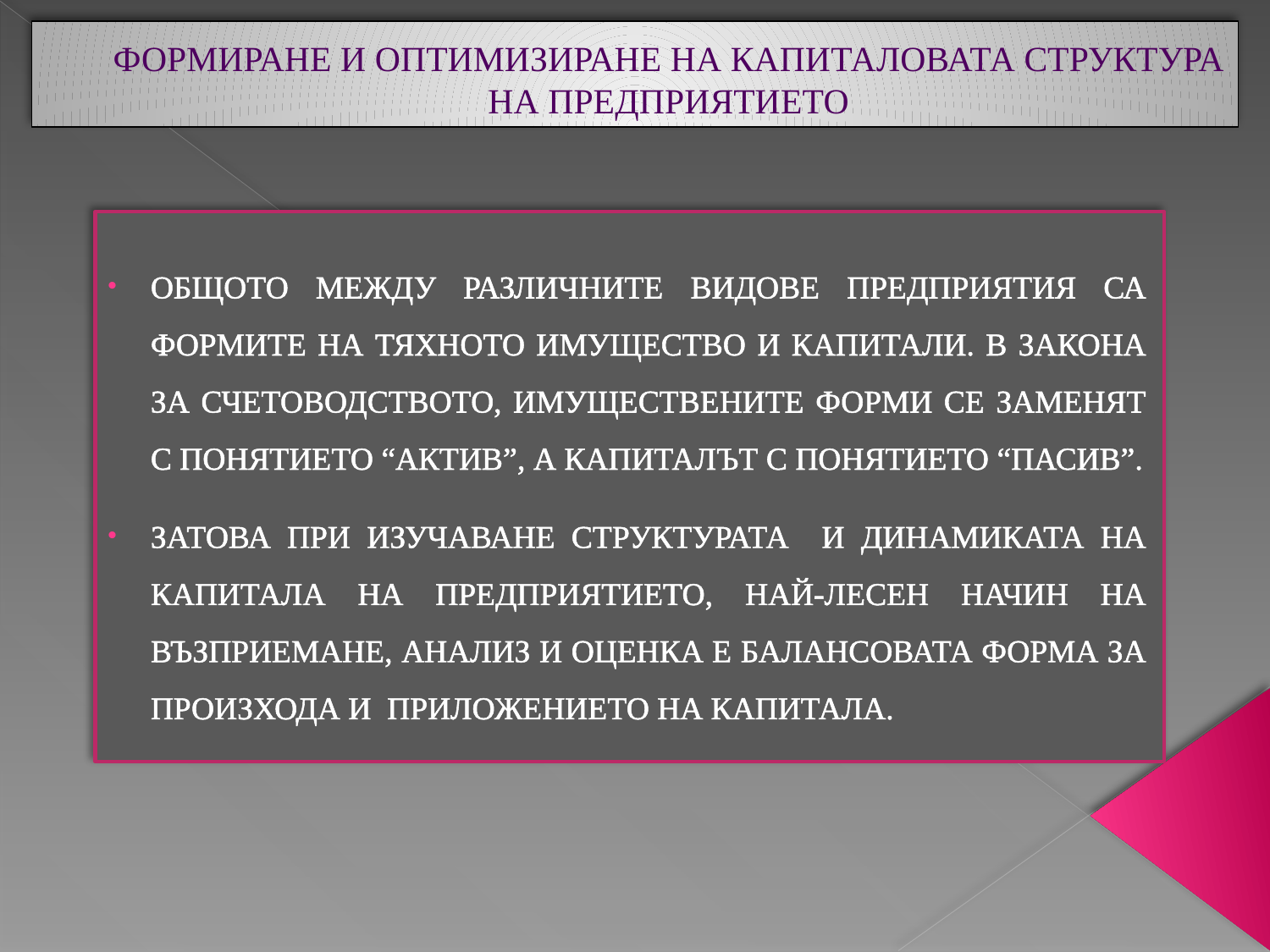

# ФОРМИРАНЕ И ОПТИМИЗИРАНЕ НА КАПИТАЛОВАТА СТРУКТУРА НА ПРЕДПРИЯТИЕТО
ОБЩОТО МЕЖДУ РАЗЛИЧНИТЕ ВИДОВЕ ПРЕДПРИЯТИЯ СА ФОРМИТЕ НА ТЯХНОТО ИМУЩЕСТВО И КАПИТАЛИ. В ЗАКОНА ЗА СЧЕТОВОДСТВОТО, ИМУЩЕСТВЕНИТЕ ФОРМИ СЕ ЗАМЕНЯТ С ПОНЯТИЕТО “АКТИВ”, А КАПИТАЛЪТ С ПОНЯТИЕТО “ПАСИВ”.
ЗАТОВА ПРИ ИЗУЧАВАНЕ СТРУКТУРАТА  И ДИНАМИКАТА НА КАПИТАЛА НА ПРЕДПРИЯТИЕТО, НАЙ-ЛЕСЕН НАЧИН НА ВЪЗПРИЕМАНЕ, АНАЛИЗ И ОЦЕНКА Е БАЛАНСОВАТА ФОРМА ЗА ПРОИЗХОДА И  ПРИЛОЖЕНИЕТО НА КАПИТАЛА.